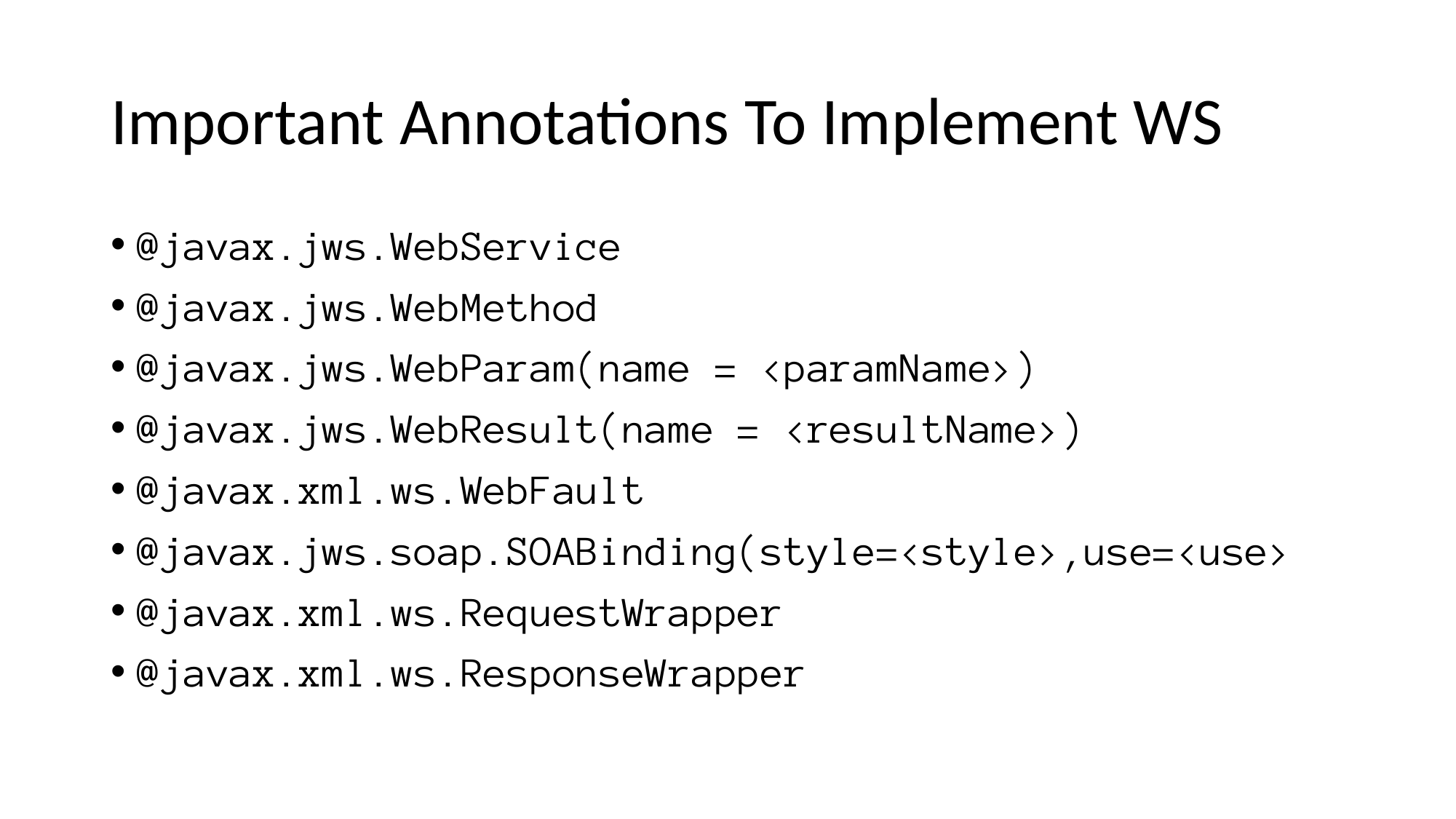

# Important Annotations To Implement WS
@javax.jws.WebService
@javax.jws.WebMethod
@javax.jws.WebParam(name = <paramName>)
@javax.jws.WebResult(name = <resultName>)
@javax.xml.ws.WebFault
@javax.jws.soap.SOABinding(style=<style>,use=<use>
@javax.xml.ws.RequestWrapper
@javax.xml.ws.ResponseWrapper